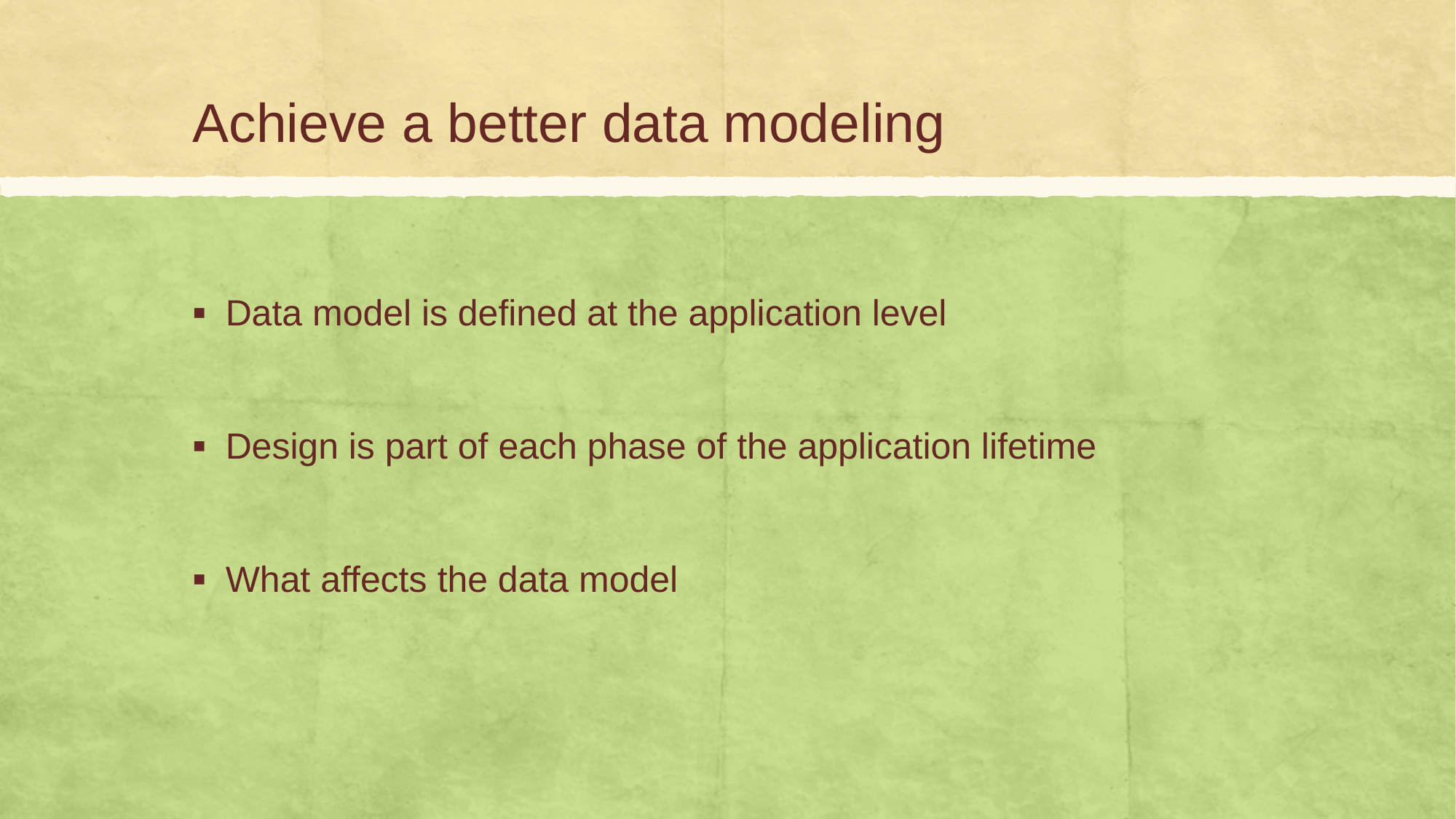

# Achieve a better data modeling
Data model is defined at the application level

Design is part of each phase of the application lifetime

What affects the data model